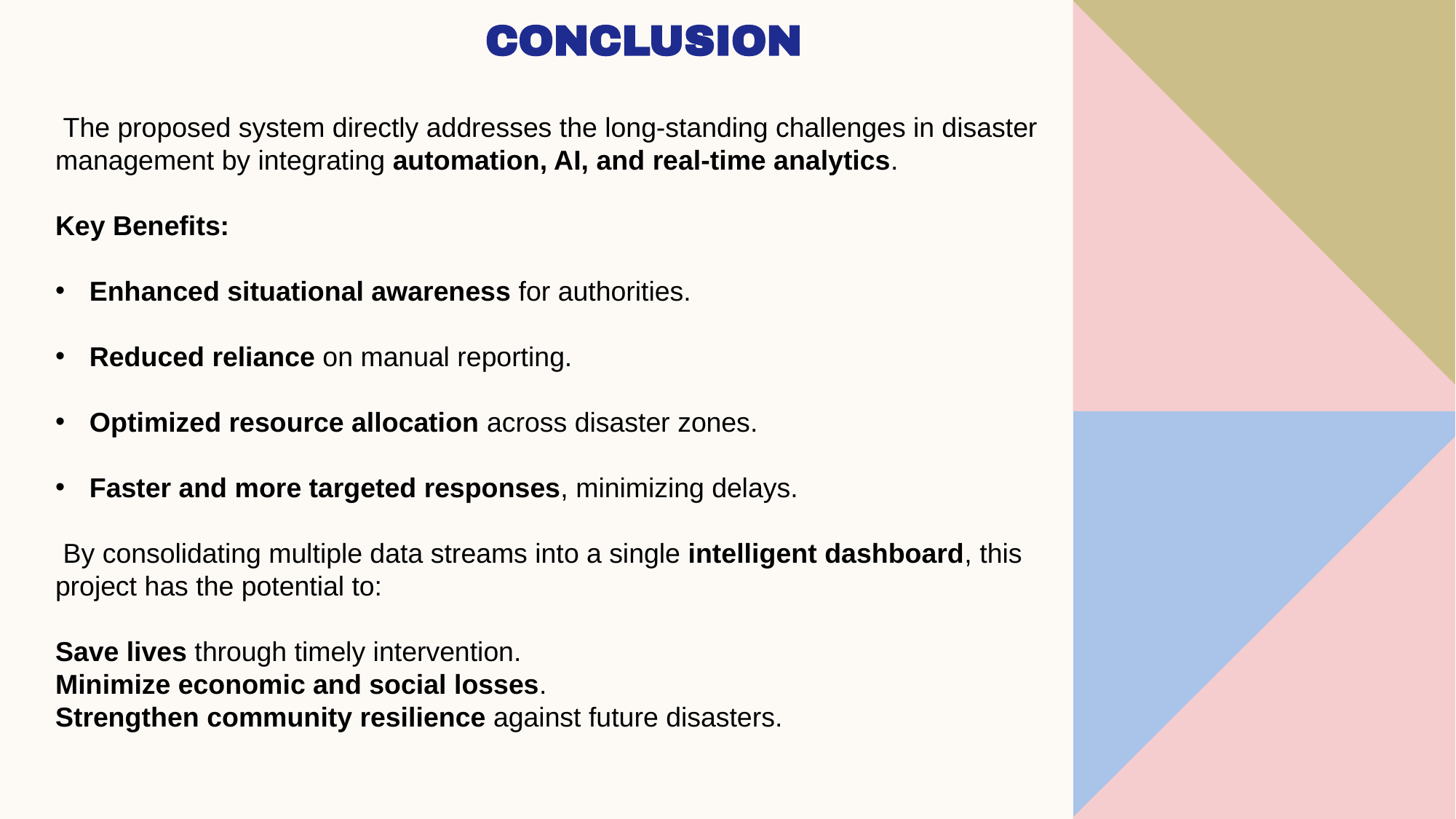

# conclusion
 The proposed system directly addresses the long-standing challenges in disaster management by integrating automation, AI, and real-time analytics.

Key Benefits:

Enhanced situational awareness for authorities.

Reduced reliance on manual reporting.

Optimized resource allocation across disaster zones.

Faster and more targeted responses, minimizing delays.

 By consolidating multiple data streams into a single intelligent dashboard, this project has the potential to:

Save lives through timely intervention.
Minimize economic and social losses.
Strengthen community resilience against future disasters.